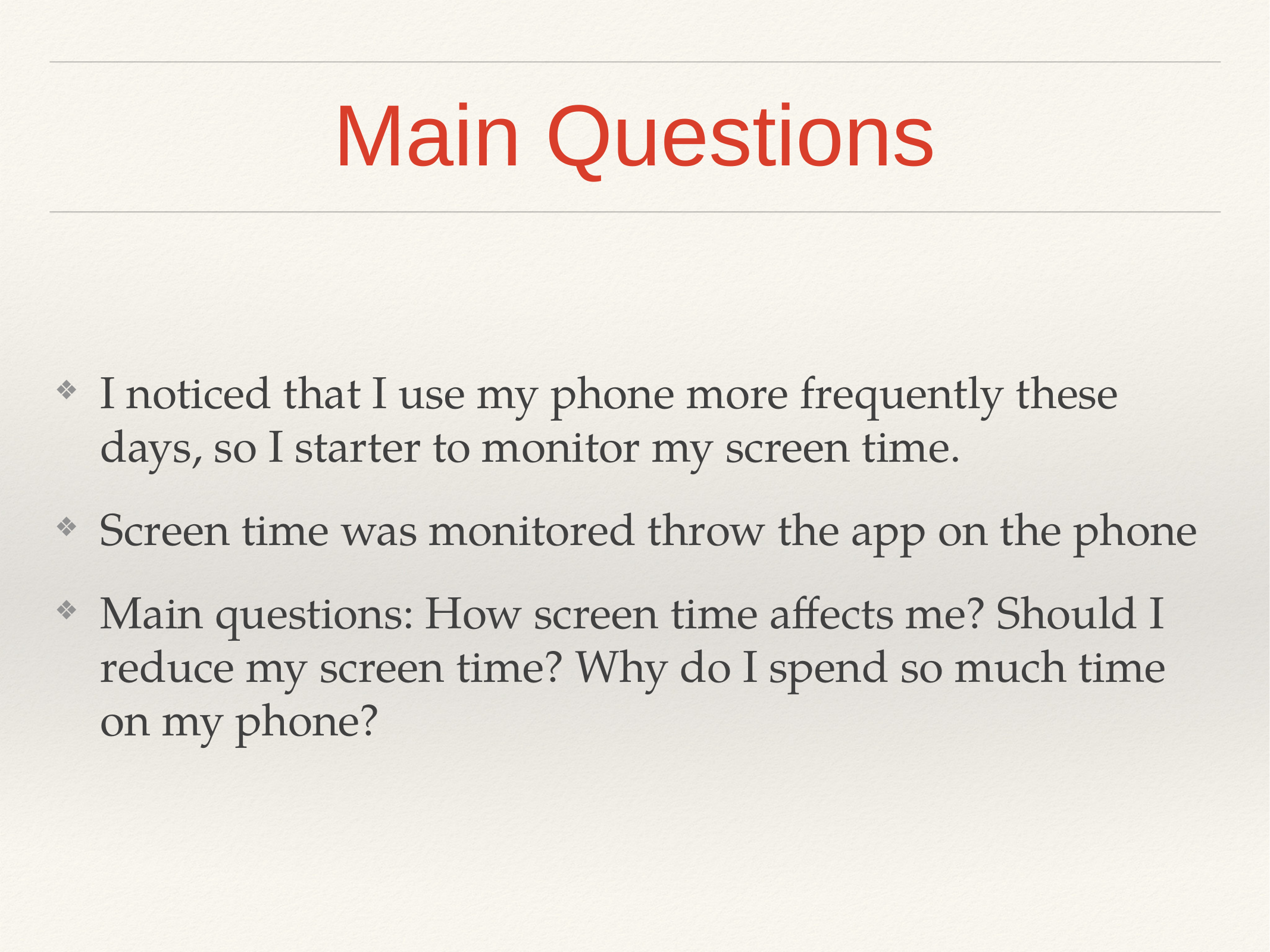

# Main Questions
I noticed that I use my phone more frequently these days, so I starter to monitor my screen time.
Screen time was monitored throw the app on the phone
Main questions: How screen time affects me? Should I reduce my screen time? Why do I spend so much time on my phone?